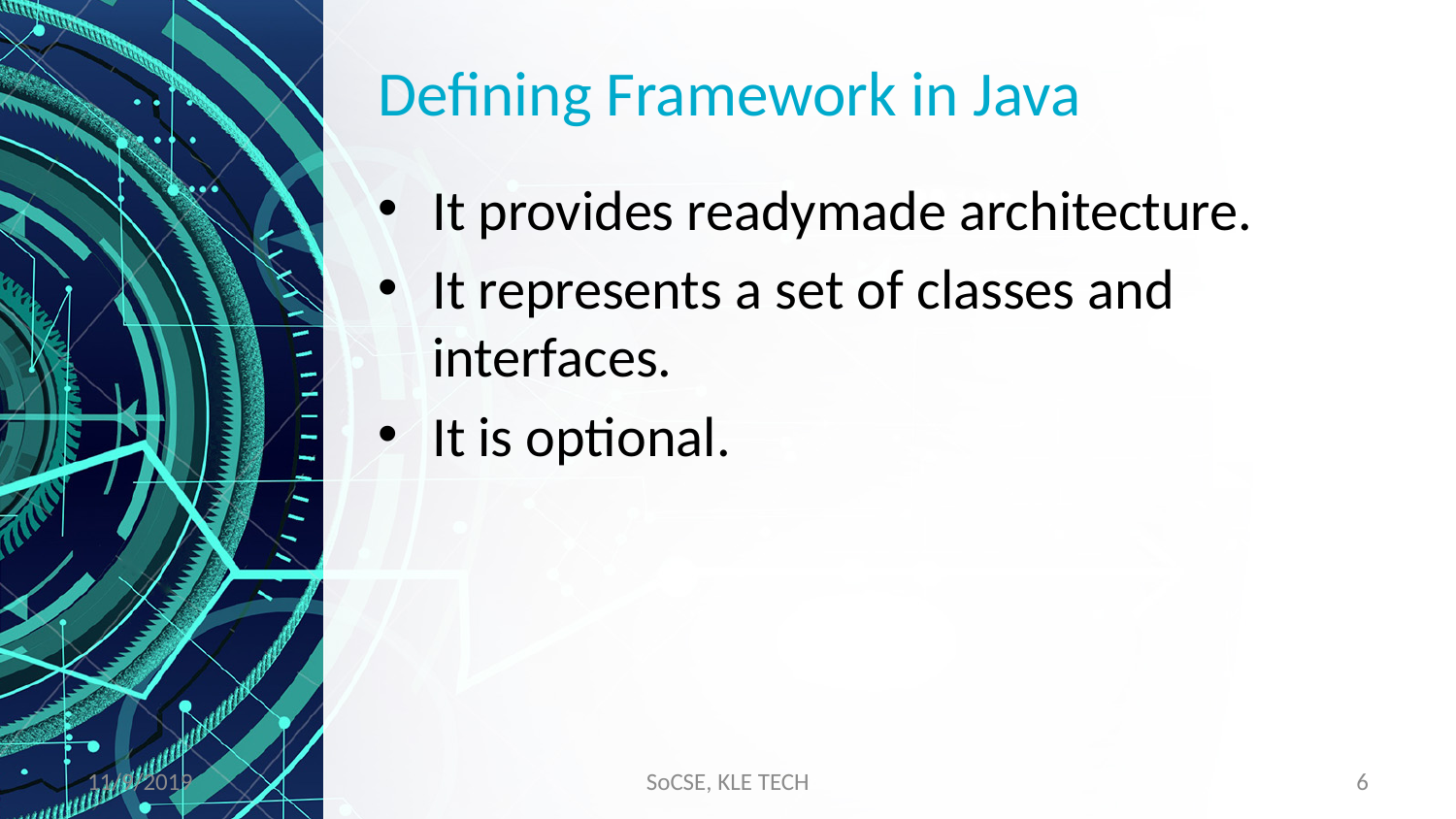

# Defining Framework in Java
It provides readymade architecture.
It represents a set of classes and interfaces.
It is optional.
11/9/2019
SoCSE, KLE TECH
6